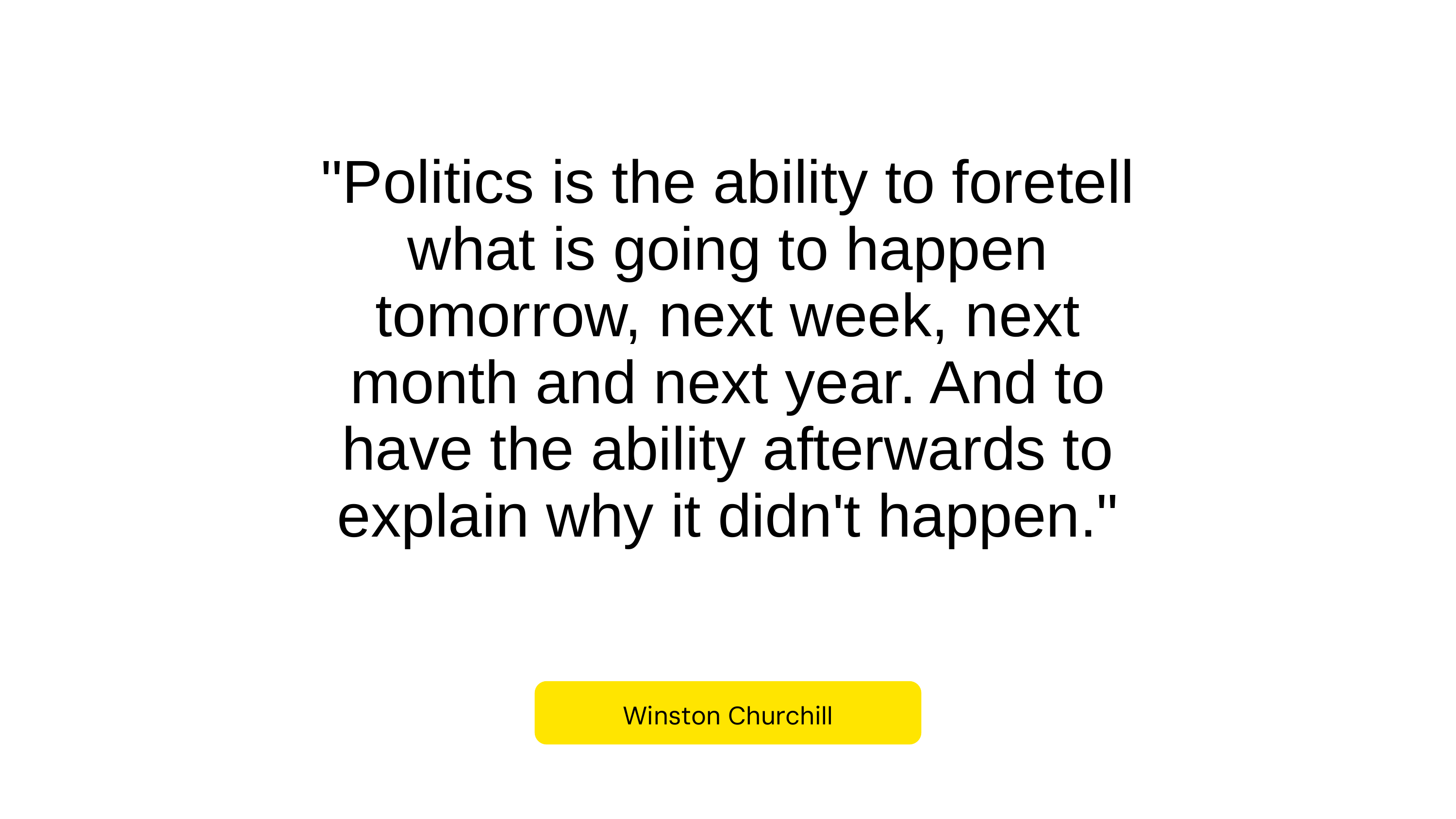

"Politics is the ability to foretell what is going to happen tomorrow, next week, next month and next year. And to have the ability afterwards to explain why it didn't happen."

Winston Churchill